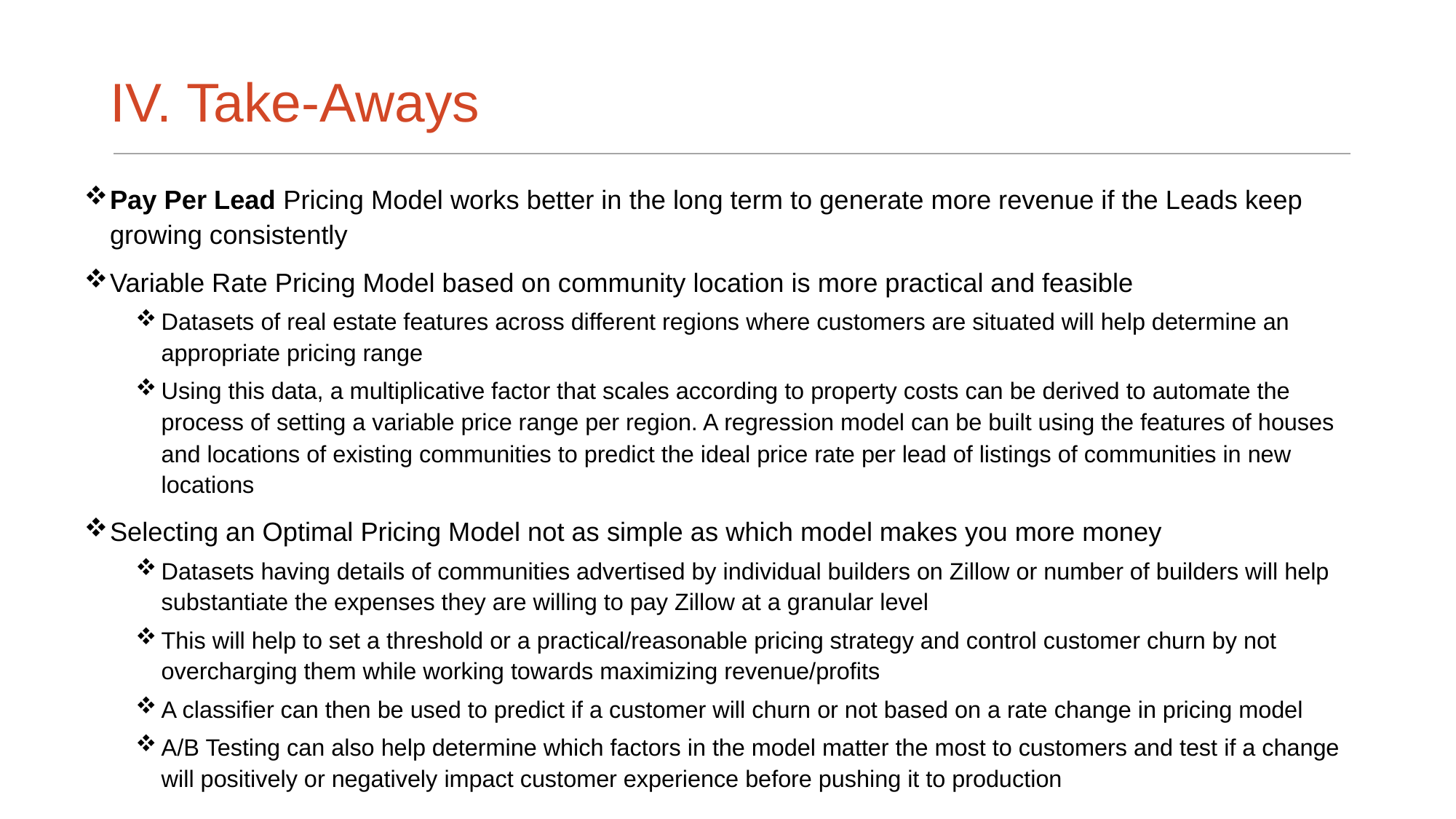

# IV. Take-Aways
Pay Per Lead Pricing Model works better in the long term to generate more revenue if the Leads keep growing consistently
Variable Rate Pricing Model based on community location is more practical and feasible
Datasets of real estate features across different regions where customers are situated will help determine an appropriate pricing range
Using this data, a multiplicative factor that scales according to property costs can be derived to automate the process of setting a variable price range per region. A regression model can be built using the features of houses and locations of existing communities to predict the ideal price rate per lead of listings of communities in new locations
Selecting an Optimal Pricing Model not as simple as which model makes you more money
Datasets having details of communities advertised by individual builders on Zillow or number of builders will help substantiate the expenses they are willing to pay Zillow at a granular level
This will help to set a threshold or a practical/reasonable pricing strategy and control customer churn by not overcharging them while working towards maximizing revenue/profits
A classifier can then be used to predict if a customer will churn or not based on a rate change in pricing model
A/B Testing can also help determine which factors in the model matter the most to customers and test if a change will positively or negatively impact customer experience before pushing it to production